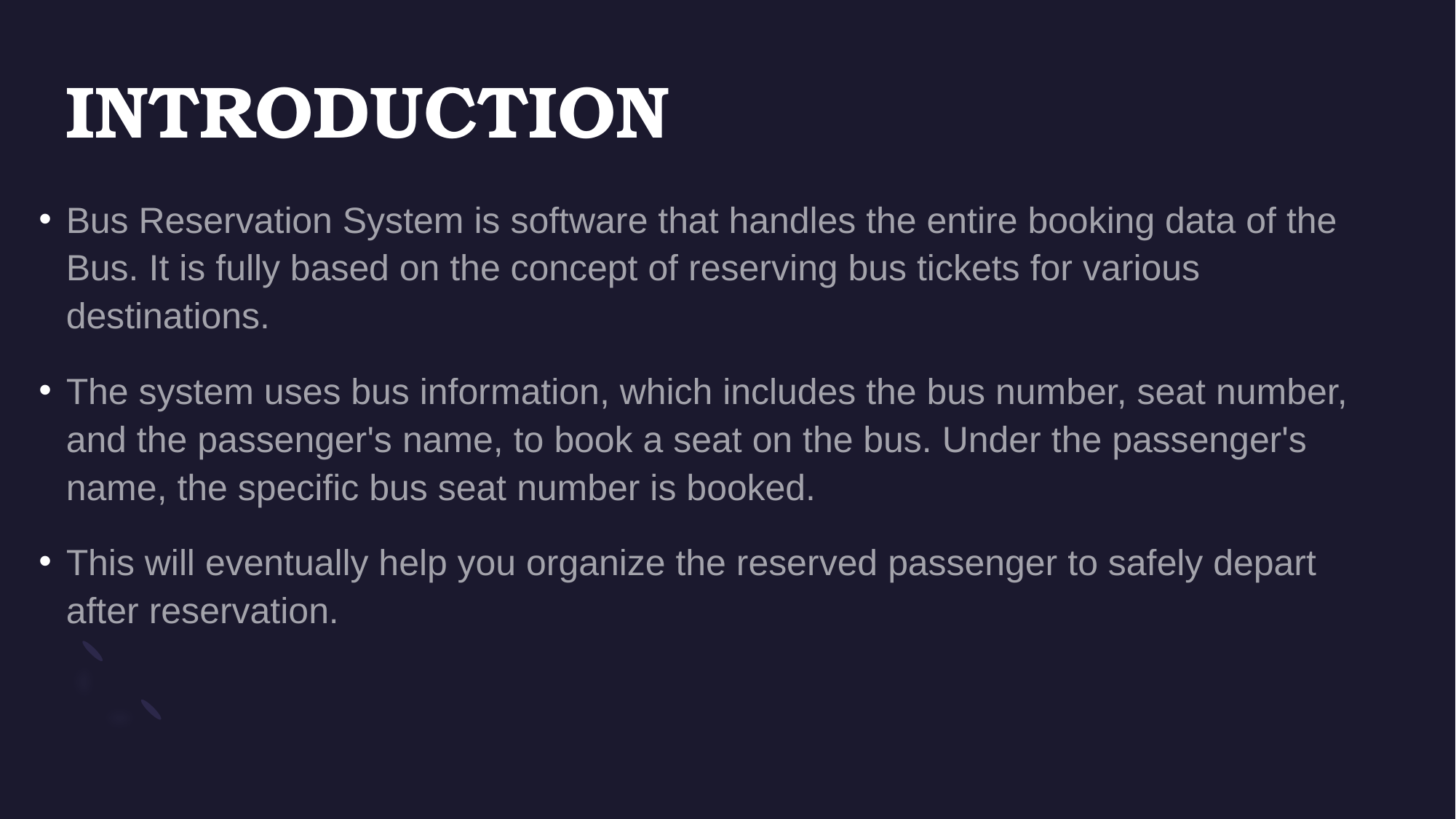

# INTRODUCTION
Bus Reservation System is software that handles the entire booking data of the Bus. It is fully based on the concept of reserving bus tickets for various destinations.
The system uses bus information, which includes the bus number, seat number, and the passenger's name, to book a seat on the bus. Under the passenger's name, the specific bus seat number is booked.
This will eventually help you organize the reserved passenger to safely depart after reservation.